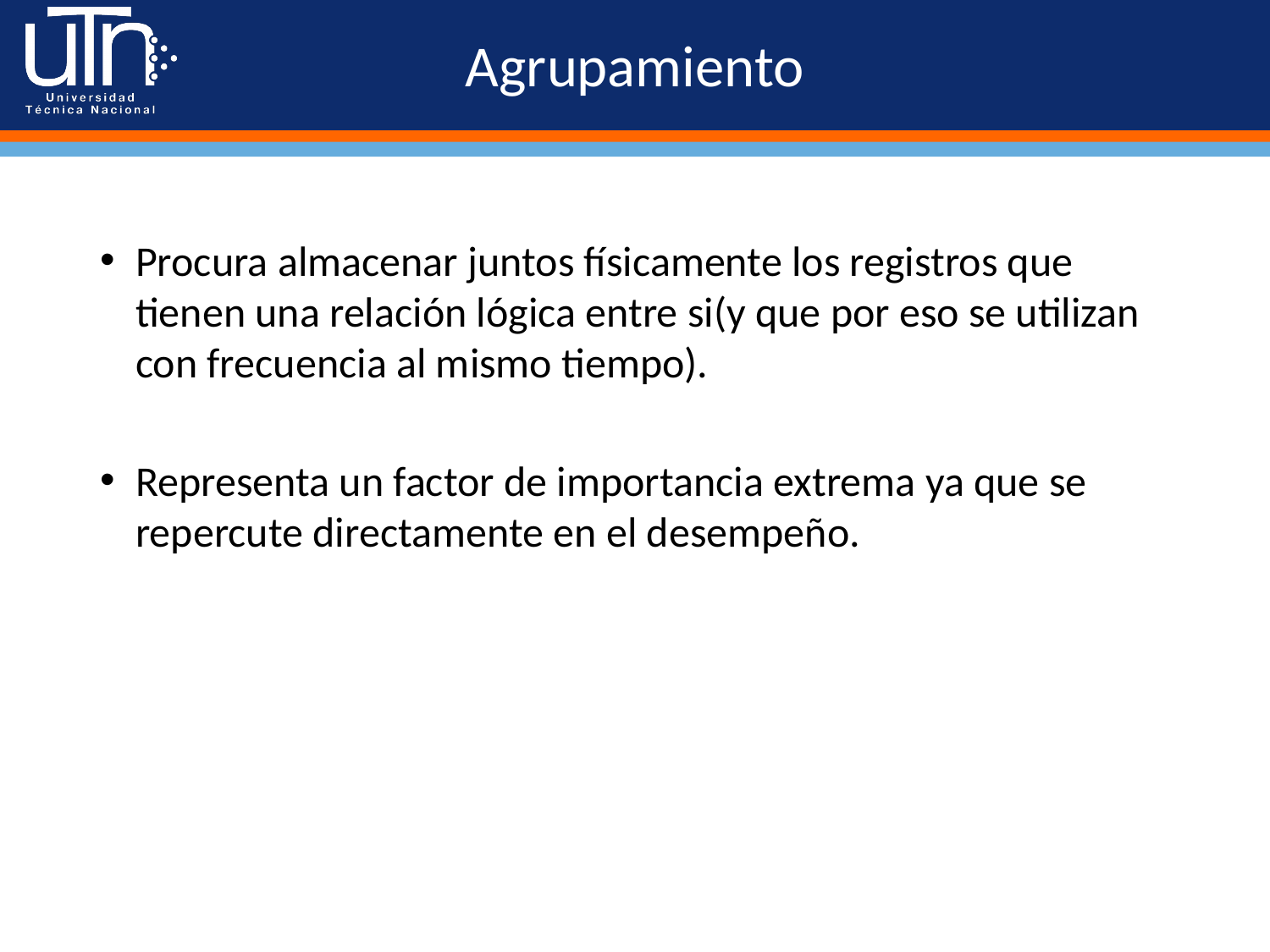

# Agrupamiento

Procura almacenar juntos físicamente los registros que tienen una relación lógica entre si(y que por eso se utilizan con frecuencia al mismo tiempo).

Representa un factor de importancia extrema ya que se repercute directamente en el desempeño.